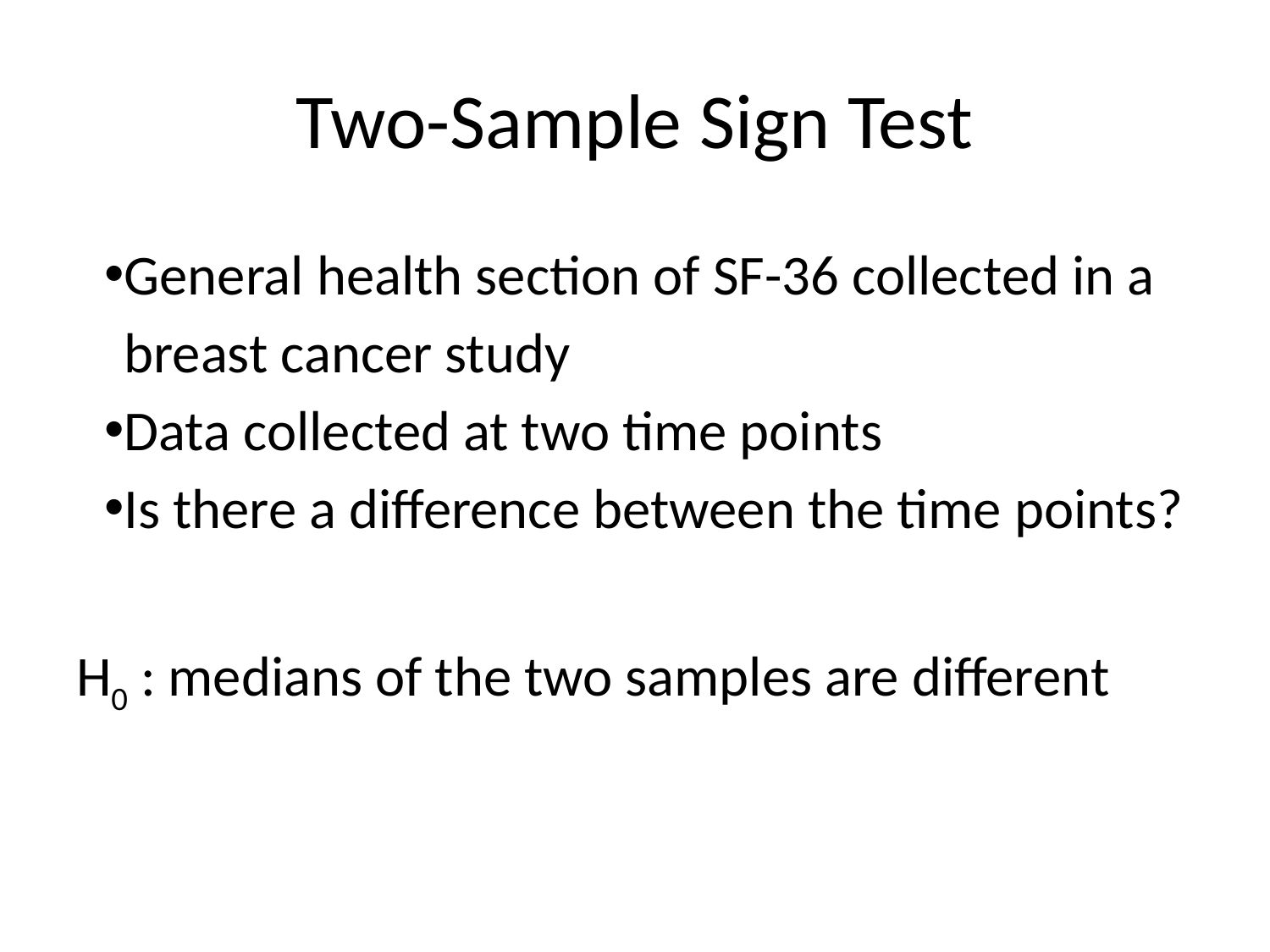

# Two-Sample Sign Test
General health section of SF-36 collected in a breast cancer study
Data collected at two time points
Is there a difference between the time points?

H0 : medians of the two samples are different